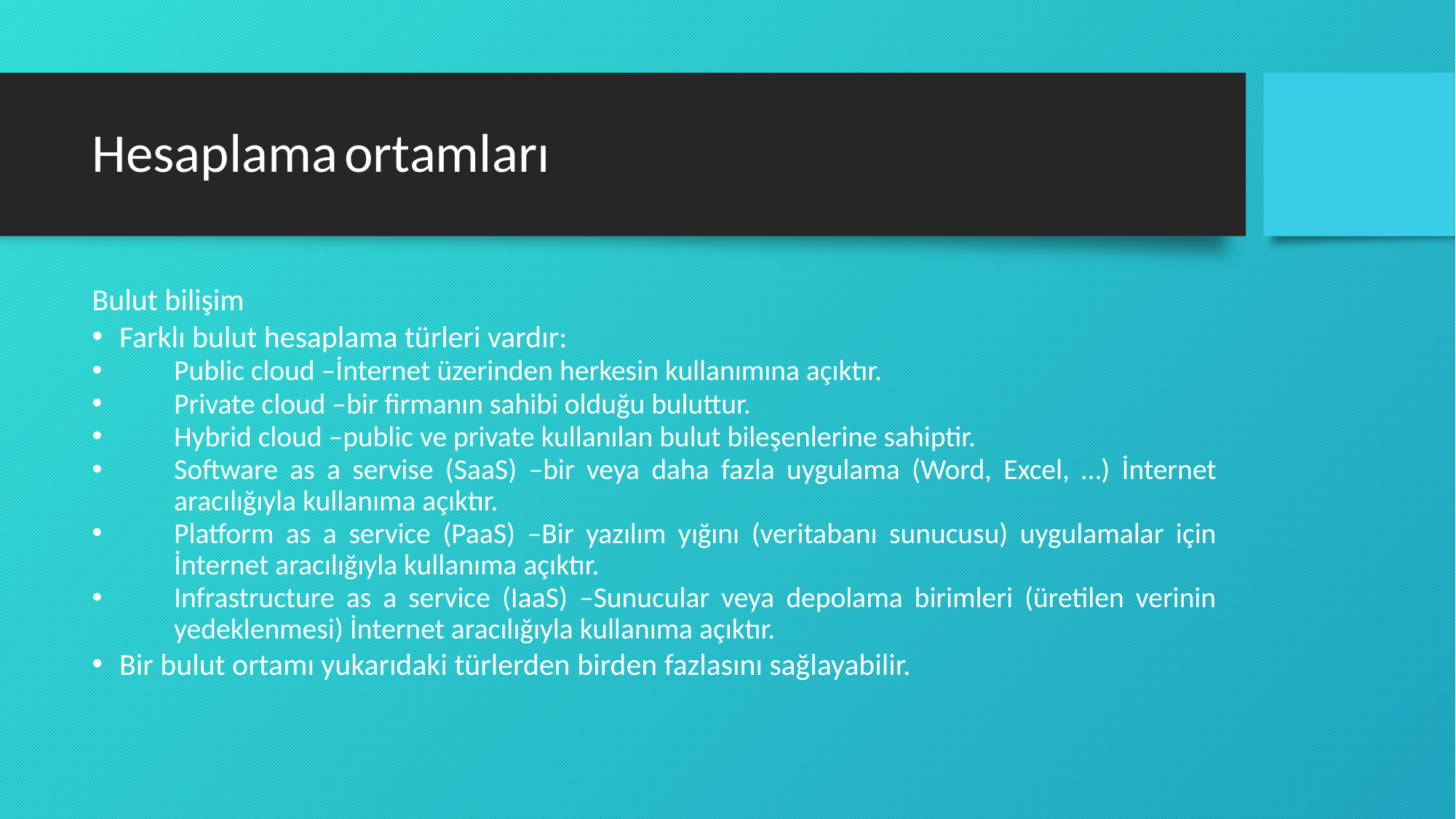

# Hesaplama ortamları
Bulut bilişim
Farklı bulut hesaplama türleri vardır:
Public cloud –İnternet üzerinden herkesin kullanımına açıktır.
Private cloud –bir firmanın sahibi olduğu buluttur.
Hybrid cloud –public ve private kullanılan bulut bileşenlerine sahiptir.
Software as a servise (SaaS) –bir veya daha fazla uygulama (Word, Excel, …) İnternet aracılığıyla kullanıma açıktır.
Platform as a service (PaaS) –Bir yazılım yığını (veritabanı sunucusu) uygulamalar için İnternet aracılığıyla kullanıma açıktır.
Infrastructure as a service (IaaS) –Sunucular veya depolama birimleri (üretilen verinin yedeklenmesi) İnternet aracılığıyla kullanıma açıktır.
Bir bulut ortamı yukarıdaki türlerden birden fazlasını sağlayabilir.